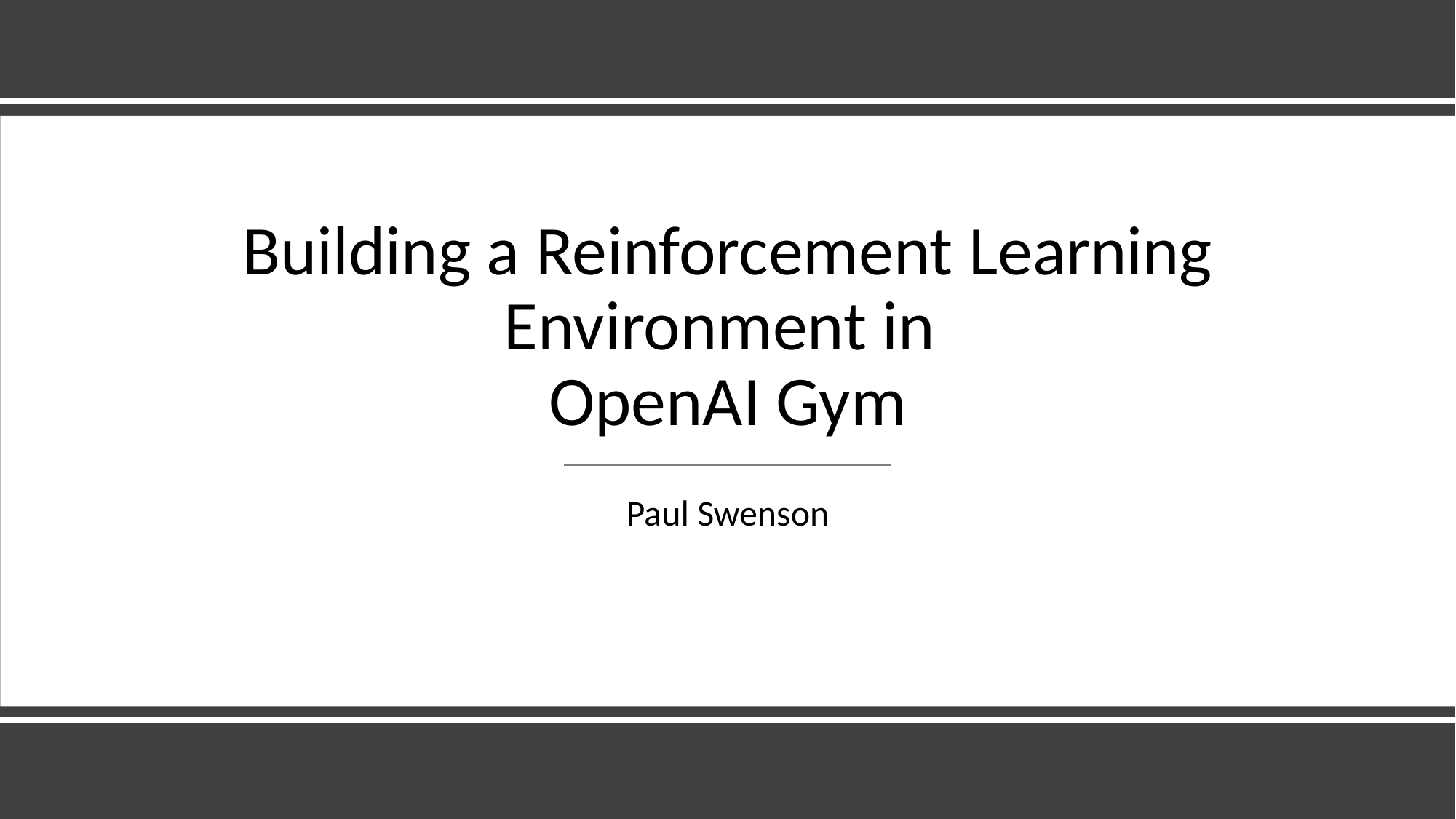

# Building a Reinforcement Learning Environment in OpenAI Gym
Paul Swenson